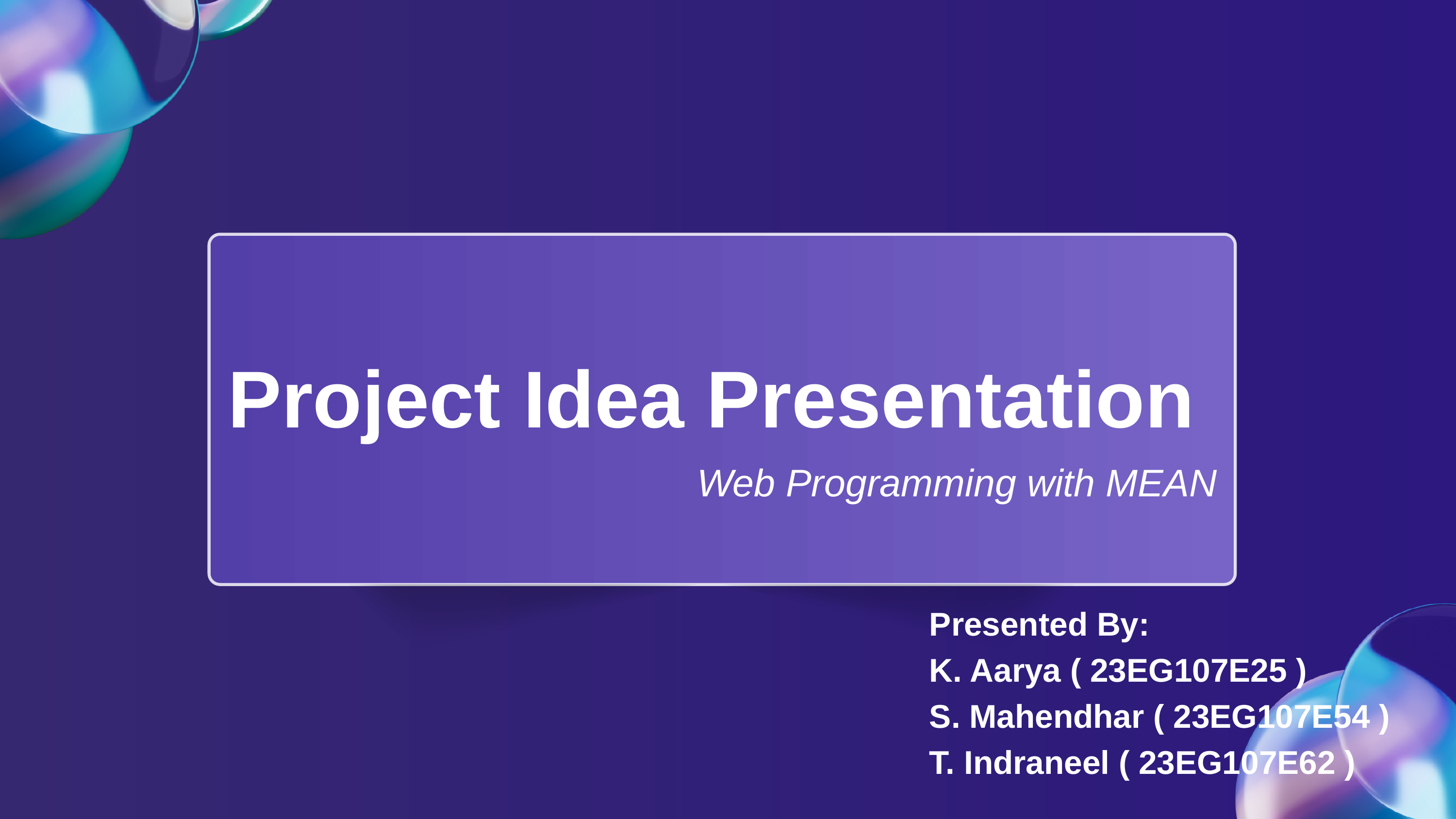

Project Idea Presentation
Web Programming with MEAN

Presented By:
K. Aarya ( 23EG107E25 )
S. Mahendhar ( 23EG107E54 )
T. Indraneel ( 23EG107E62 )